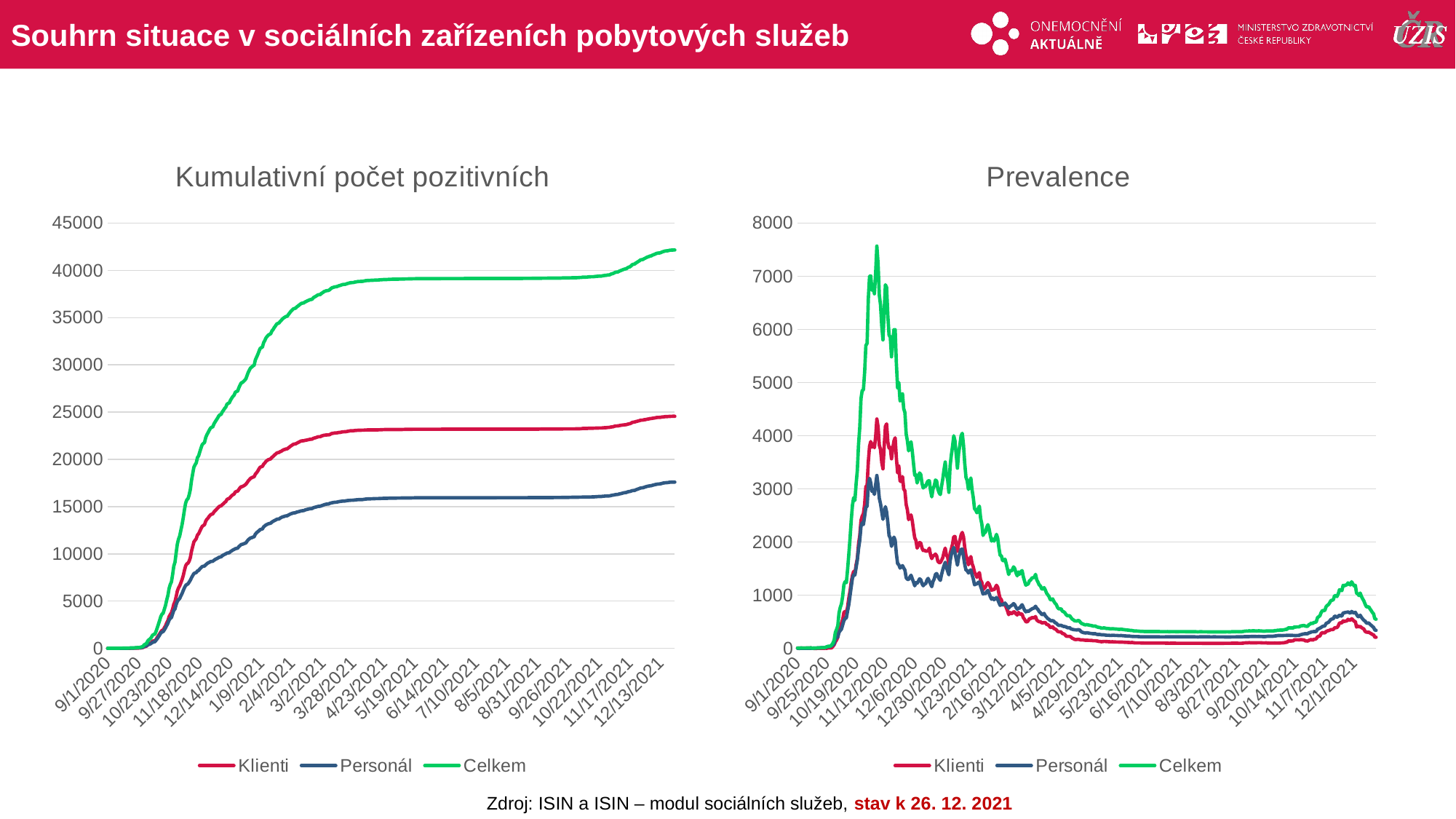

# Souhrn situace v sociálních zařízeních pobytových služeb

### Chart: Kumulativní počet pozitivních

| Category | Klienti | Personál | Celkem |
|---|---|---|---|
| 44075 | 6.0 | 1.0 | 7.0 |
| 44076 | 6.0 | 1.0 | 7.0 |
| 44077 | 6.0 | 1.0 | 7.0 |
| 44078 | 6.0 | 4.0 | 10.0 |
| 44079 | 6.0 | 4.0 | 10.0 |
| 44080 | 6.0 | 4.0 | 10.0 |
| 44081 | 6.0 | 4.0 | 10.0 |
| 44082 | 7.0 | 4.0 | 11.0 |
| 44083 | 8.0 | 6.0 | 14.0 |
| 44084 | 8.0 | 7.0 | 15.0 |
| 44085 | 8.0 | 8.0 | 16.0 |
| 44086 | 11.0 | 9.0 | 20.0 |
| 44087 | 12.0 | 9.0 | 21.0 |
| 44088 | 12.0 | 12.0 | 24.0 |
| 44089 | 12.0 | 13.0 | 25.0 |
| 44090 | 12.0 | 15.0 | 27.0 |
| 44091 | 12.0 | 17.0 | 29.0 |
| 44092 | 14.0 | 19.0 | 33.0 |
| 44093 | 15.0 | 20.0 | 35.0 |
| 44094 | 18.0 | 24.0 | 42.0 |
| 44095 | 19.0 | 29.0 | 48.0 |
| 44096 | 19.0 | 33.0 | 52.0 |
| 44097 | 20.0 | 34.0 | 54.0 |
| 44098 | 23.0 | 38.0 | 61.0 |
| 44099 | 24.0 | 50.0 | 74.0 |
| 44100 | 29.0 | 57.0 | 86.0 |
| 44101 | 34.0 | 59.0 | 93.0 |
| 44102 | 37.0 | 63.0 | 100.0 |
| 44103 | 42.0 | 86.0 | 128.0 |
| 44104 | 70.0 | 96.0 | 166.0 |
| 44105 | 101.0 | 126.0 | 227.0 |
| 44106 | 163.0 | 221.0 | 384.0 |
| 44107 | 199.0 | 252.0 | 451.0 |
| 44108 | 253.0 | 282.0 | 535.0 |
| 44109 | 420.0 | 372.0 | 792.0 |
| 44110 | 502.0 | 418.0 | 920.0 |
| 44111 | 547.0 | 460.0 | 1007.0 |
| 44112 | 625.0 | 544.0 | 1169.0 |
| 44113 | 764.0 | 631.0 | 1395.0 |
| 44114 | 794.0 | 682.0 | 1476.0 |
| 44115 | 805.0 | 707.0 | 1512.0 |
| 44116 | 943.0 | 867.0 | 1810.0 |
| 44117 | 1165.0 | 1022.0 | 2187.0 |
| 44118 | 1346.0 | 1214.0 | 2560.0 |
| 44119 | 1541.0 | 1413.0 | 2954.0 |
| 44120 | 1746.0 | 1624.0 | 3370.0 |
| 44121 | 1901.0 | 1728.0 | 3629.0 |
| 44122 | 1942.0 | 1776.0 | 3718.0 |
| 44123 | 2184.0 | 1968.0 | 4152.0 |
| 44124 | 2384.0 | 2161.0 | 4545.0 |
| 44125 | 2710.0 | 2419.0 | 5129.0 |
| 44126 | 2938.0 | 2654.0 | 5592.0 |
| 44127 | 3354.0 | 2988.0 | 6342.0 |
| 44128 | 3581.0 | 3175.0 | 6756.0 |
| 44129 | 3776.0 | 3265.0 | 7041.0 |
| 44130 | 4163.0 | 3640.0 | 7803.0 |
| 44131 | 4685.0 | 4036.0 | 8721.0 |
| 44132 | 4945.0 | 4170.0 | 9115.0 |
| 44133 | 5483.0 | 4640.0 | 10123.0 |
| 44134 | 6070.0 | 4973.0 | 11043.0 |
| 44135 | 6407.0 | 5157.0 | 11564.0 |
| 44136 | 6619.0 | 5273.0 | 11892.0 |
| 44137 | 6950.0 | 5571.0 | 12521.0 |
| 44138 | 7282.0 | 5802.0 | 13084.0 |
| 44139 | 7706.0 | 6131.0 | 13837.0 |
| 44140 | 8239.0 | 6410.0 | 14649.0 |
| 44141 | 8727.0 | 6650.0 | 15377.0 |
| 44142 | 8941.0 | 6767.0 | 15708.0 |
| 44143 | 9019.0 | 6815.0 | 15834.0 |
| 44144 | 9223.0 | 7012.0 | 16235.0 |
| 44145 | 9608.0 | 7217.0 | 16825.0 |
| 44146 | 10285.0 | 7479.0 | 17764.0 |
| 44147 | 10783.0 | 7709.0 | 18492.0 |
| 44148 | 11264.0 | 7913.0 | 19177.0 |
| 44149 | 11444.0 | 7986.0 | 19430.0 |
| 44150 | 11608.0 | 8016.0 | 19624.0 |
| 44151 | 11990.0 | 8195.0 | 20185.0 |
| 44152 | 12128.0 | 8241.0 | 20369.0 |
| 44153 | 12394.0 | 8403.0 | 20797.0 |
| 44154 | 12663.0 | 8532.0 | 21195.0 |
| 44155 | 12902.0 | 8652.0 | 21554.0 |
| 44156 | 12996.0 | 8688.0 | 21684.0 |
| 44157 | 13087.0 | 8705.0 | 21792.0 |
| 44158 | 13465.0 | 8844.0 | 22309.0 |
| 44159 | 13663.0 | 8951.0 | 22614.0 |
| 44160 | 13788.0 | 9045.0 | 22833.0 |
| 44161 | 13982.0 | 9100.0 | 23082.0 |
| 44162 | 14121.0 | 9180.0 | 23301.0 |
| 44163 | 14199.0 | 9203.0 | 23402.0 |
| 44164 | 14227.0 | 9218.0 | 23445.0 |
| 44165 | 14440.0 | 9323.0 | 23763.0 |
| 44166 | 14563.0 | 9408.0 | 23971.0 |
| 44167 | 14695.0 | 9474.0 | 24169.0 |
| 44168 | 14823.0 | 9532.0 | 24355.0 |
| 44169 | 14965.0 | 9621.0 | 24586.0 |
| 44170 | 15053.0 | 9661.0 | 24714.0 |
| 44171 | 15073.0 | 9686.0 | 24759.0 |
| 44172 | 15215.0 | 9806.0 | 25021.0 |
| 44173 | 15304.0 | 9882.0 | 25186.0 |
| 44174 | 15445.0 | 9945.0 | 25390.0 |
| 44175 | 15528.0 | 10004.0 | 25532.0 |
| 44176 | 15758.0 | 10081.0 | 25839.0 |
| 44177 | 15825.0 | 10102.0 | 25927.0 |
| 44178 | 15874.0 | 10119.0 | 25993.0 |
| 44179 | 16022.0 | 10247.0 | 26269.0 |
| 44180 | 16155.0 | 10318.0 | 26473.0 |
| 44181 | 16255.0 | 10413.0 | 26668.0 |
| 44182 | 16323.0 | 10464.0 | 26787.0 |
| 44183 | 16545.0 | 10547.0 | 27092.0 |
| 44184 | 16606.0 | 10574.0 | 27180.0 |
| 44185 | 16627.0 | 10601.0 | 27228.0 |
| 44186 | 16805.0 | 10759.0 | 27564.0 |
| 44187 | 16981.0 | 10870.0 | 27851.0 |
| 44188 | 17103.0 | 10986.0 | 28089.0 |
| 44189 | 17121.0 | 11014.0 | 28135.0 |
| 44190 | 17192.0 | 11059.0 | 28251.0 |
| 44191 | 17270.0 | 11108.0 | 28378.0 |
| 44192 | 17368.0 | 11154.0 | 28522.0 |
| 44193 | 17533.0 | 11344.0 | 28877.0 |
| 44194 | 17718.0 | 11491.0 | 29209.0 |
| 44195 | 17862.0 | 11602.0 | 29464.0 |
| 44196 | 17995.0 | 11687.0 | 29682.0 |
| 44197 | 18060.0 | 11715.0 | 29775.0 |
| 44198 | 18119.0 | 11774.0 | 29893.0 |
| 44199 | 18160.0 | 11809.0 | 29969.0 |
| 44200 | 18429.0 | 12084.0 | 30513.0 |
| 44201 | 18581.0 | 12227.0 | 30808.0 |
| 44202 | 18741.0 | 12339.0 | 31080.0 |
| 44203 | 18973.0 | 12438.0 | 31411.0 |
| 44204 | 19158.0 | 12560.0 | 31718.0 |
| 44205 | 19219.0 | 12608.0 | 31827.0 |
| 44206 | 19250.0 | 12633.0 | 31883.0 |
| 44207 | 19488.0 | 12863.0 | 32351.0 |
| 44208 | 19614.0 | 12959.0 | 32573.0 |
| 44209 | 19789.0 | 13067.0 | 32856.0 |
| 44210 | 19886.0 | 13120.0 | 33006.0 |
| 44211 | 19972.0 | 13185.0 | 33157.0 |
| 44212 | 20007.0 | 13217.0 | 33224.0 |
| 44213 | 20052.0 | 13243.0 | 33295.0 |
| 44214 | 20213.0 | 13367.0 | 33580.0 |
| 44215 | 20292.0 | 13442.0 | 33734.0 |
| 44216 | 20438.0 | 13513.0 | 33951.0 |
| 44217 | 20544.0 | 13573.0 | 34117.0 |
| 44218 | 20658.0 | 13652.0 | 34310.0 |
| 44219 | 20711.0 | 13678.0 | 34389.0 |
| 44220 | 20736.0 | 13689.0 | 34425.0 |
| 44221 | 20820.0 | 13778.0 | 34598.0 |
| 44222 | 20861.0 | 13854.0 | 34715.0 |
| 44223 | 20956.0 | 13913.0 | 34869.0 |
| 44224 | 21022.0 | 13945.0 | 34967.0 |
| 44225 | 21059.0 | 13991.0 | 35050.0 |
| 44226 | 21108.0 | 14020.0 | 35128.0 |
| 44227 | 21117.0 | 14029.0 | 35146.0 |
| 44228 | 21222.0 | 14108.0 | 35330.0 |
| 44229 | 21316.0 | 14177.0 | 35493.0 |
| 44230 | 21418.0 | 14236.0 | 35654.0 |
| 44231 | 21500.0 | 14278.0 | 35778.0 |
| 44232 | 21584.0 | 14325.0 | 35909.0 |
| 44233 | 21626.0 | 14336.0 | 35962.0 |
| 44234 | 21642.0 | 14353.0 | 35995.0 |
| 44235 | 21707.0 | 14423.0 | 36130.0 |
| 44236 | 21773.0 | 14444.0 | 36217.0 |
| 44237 | 21840.0 | 14477.0 | 36317.0 |
| 44238 | 21905.0 | 14515.0 | 36420.0 |
| 44239 | 21957.0 | 14554.0 | 36511.0 |
| 44240 | 21965.0 | 14569.0 | 36534.0 |
| 44241 | 21978.0 | 14579.0 | 36557.0 |
| 44242 | 22015.0 | 14642.0 | 36657.0 |
| 44243 | 22032.0 | 14675.0 | 36707.0 |
| 44244 | 22062.0 | 14711.0 | 36773.0 |
| 44245 | 22089.0 | 14740.0 | 36829.0 |
| 44246 | 22116.0 | 14775.0 | 36891.0 |
| 44247 | 22134.0 | 14781.0 | 36915.0 |
| 44248 | 22139.0 | 14799.0 | 36938.0 |
| 44249 | 22228.0 | 14873.0 | 37101.0 |
| 44250 | 22263.0 | 14917.0 | 37180.0 |
| 44251 | 22297.0 | 14951.0 | 37248.0 |
| 44252 | 22343.0 | 14983.0 | 37326.0 |
| 44253 | 22389.0 | 15022.0 | 37411.0 |
| 44254 | 22398.0 | 15031.0 | 37429.0 |
| 44255 | 22401.0 | 15040.0 | 37441.0 |
| 44256 | 22479.0 | 15097.0 | 37576.0 |
| 44257 | 22507.0 | 15136.0 | 37643.0 |
| 44258 | 22553.0 | 15192.0 | 37745.0 |
| 44259 | 22562.0 | 15231.0 | 37793.0 |
| 44260 | 22585.0 | 15259.0 | 37844.0 |
| 44261 | 22590.0 | 15273.0 | 37863.0 |
| 44262 | 22595.0 | 15283.0 | 37878.0 |
| 44263 | 22622.0 | 15344.0 | 37966.0 |
| 44264 | 22699.0 | 15381.0 | 38080.0 |
| 44265 | 22754.0 | 15410.0 | 38164.0 |
| 44266 | 22766.0 | 15436.0 | 38202.0 |
| 44267 | 22791.0 | 15454.0 | 38245.0 |
| 44268 | 22800.0 | 15465.0 | 38265.0 |
| 44269 | 22806.0 | 15472.0 | 38278.0 |
| 44270 | 22833.0 | 15507.0 | 38340.0 |
| 44271 | 22853.0 | 15530.0 | 38383.0 |
| 44272 | 22860.0 | 15553.0 | 38413.0 |
| 44273 | 22897.0 | 15569.0 | 38466.0 |
| 44274 | 22915.0 | 15589.0 | 38504.0 |
| 44275 | 22924.0 | 15590.0 | 38514.0 |
| 44276 | 22928.0 | 15594.0 | 38522.0 |
| 44277 | 22942.0 | 15624.0 | 38566.0 |
| 44278 | 22970.0 | 15642.0 | 38612.0 |
| 44279 | 22989.0 | 15652.0 | 38641.0 |
| 44280 | 23020.0 | 15660.0 | 38680.0 |
| 44281 | 23026.0 | 15676.0 | 38702.0 |
| 44282 | 23029.0 | 15679.0 | 38708.0 |
| 44283 | 23033.0 | 15680.0 | 38713.0 |
| 44284 | 23054.0 | 15699.0 | 38753.0 |
| 44285 | 23064.0 | 15713.0 | 38777.0 |
| 44286 | 23073.0 | 15726.0 | 38799.0 |
| 44287 | 23082.0 | 15738.0 | 38820.0 |
| 44288 | 23085.0 | 15741.0 | 38826.0 |
| 44289 | 23088.0 | 15744.0 | 38832.0 |
| 44290 | 23090.0 | 15746.0 | 38836.0 |
| 44291 | 23091.0 | 15751.0 | 38842.0 |
| 44292 | 23096.0 | 15773.0 | 38869.0 |
| 44293 | 23114.0 | 15789.0 | 38903.0 |
| 44294 | 23115.0 | 15805.0 | 38920.0 |
| 44295 | 23118.0 | 15813.0 | 38931.0 |
| 44296 | 23119.0 | 15817.0 | 38936.0 |
| 44297 | 23119.0 | 15818.0 | 38937.0 |
| 44298 | 23120.0 | 15826.0 | 38946.0 |
| 44299 | 23122.0 | 15832.0 | 38954.0 |
| 44300 | 23123.0 | 15836.0 | 38959.0 |
| 44301 | 23126.0 | 15842.0 | 38968.0 |
| 44302 | 23127.0 | 15848.0 | 38975.0 |
| 44303 | 23128.0 | 15849.0 | 38977.0 |
| 44304 | 23129.0 | 15850.0 | 38979.0 |
| 44305 | 23134.0 | 15860.0 | 38994.0 |
| 44306 | 23138.0 | 15863.0 | 39001.0 |
| 44307 | 23141.0 | 15867.0 | 39008.0 |
| 44308 | 23150.0 | 15871.0 | 39021.0 |
| 44309 | 23154.0 | 15874.0 | 39028.0 |
| 44310 | 23155.0 | 15875.0 | 39030.0 |
| 44311 | 23155.0 | 15875.0 | 39030.0 |
| 44312 | 23156.0 | 15882.0 | 39038.0 |
| 44313 | 23159.0 | 15889.0 | 39048.0 |
| 44314 | 23160.0 | 15891.0 | 39051.0 |
| 44315 | 23162.0 | 15893.0 | 39055.0 |
| 44316 | 23163.0 | 15898.0 | 39061.0 |
| 44317 | 23163.0 | 15898.0 | 39061.0 |
| 44318 | 23163.0 | 15899.0 | 39062.0 |
| 44319 | 23163.0 | 15901.0 | 39064.0 |
| 44320 | 23163.0 | 15903.0 | 39066.0 |
| 44321 | 23165.0 | 15904.0 | 39069.0 |
| 44322 | 23165.0 | 15909.0 | 39074.0 |
| 44323 | 23166.0 | 15911.0 | 39077.0 |
| 44324 | 23166.0 | 15912.0 | 39078.0 |
| 44325 | 23169.0 | 15912.0 | 39081.0 |
| 44326 | 23174.0 | 15913.0 | 39087.0 |
| 44327 | 23176.0 | 15917.0 | 39093.0 |
| 44328 | 23176.0 | 15917.0 | 39093.0 |
| 44329 | 23178.0 | 15919.0 | 39097.0 |
| 44330 | 23181.0 | 15920.0 | 39101.0 |
| 44331 | 23182.0 | 15920.0 | 39102.0 |
| 44332 | 23182.0 | 15920.0 | 39102.0 |
| 44333 | 23185.0 | 15925.0 | 39110.0 |
| 44334 | 23185.0 | 15929.0 | 39114.0 |
| 44335 | 23187.0 | 15930.0 | 39117.0 |
| 44336 | 23187.0 | 15933.0 | 39120.0 |
| 44337 | 23187.0 | 15933.0 | 39120.0 |
| 44338 | 23187.0 | 15933.0 | 39120.0 |
| 44339 | 23187.0 | 15933.0 | 39120.0 |
| 44340 | 23189.0 | 15935.0 | 39124.0 |
| 44341 | 23189.0 | 15936.0 | 39125.0 |
| 44342 | 23189.0 | 15937.0 | 39126.0 |
| 44343 | 23189.0 | 15938.0 | 39127.0 |
| 44344 | 23189.0 | 15938.0 | 39127.0 |
| 44345 | 23189.0 | 15938.0 | 39127.0 |
| 44346 | 23189.0 | 15938.0 | 39127.0 |
| 44347 | 23189.0 | 15938.0 | 39127.0 |
| 44348 | 23189.0 | 15938.0 | 39127.0 |
| 44349 | 23192.0 | 15938.0 | 39130.0 |
| 44350 | 23193.0 | 15939.0 | 39132.0 |
| 44351 | 23193.0 | 15939.0 | 39132.0 |
| 44352 | 23193.0 | 15939.0 | 39132.0 |
| 44353 | 23193.0 | 15939.0 | 39132.0 |
| 44354 | 23193.0 | 15939.0 | 39132.0 |
| 44355 | 23193.0 | 15939.0 | 39132.0 |
| 44356 | 23193.0 | 15939.0 | 39132.0 |
| 44357 | 23193.0 | 15939.0 | 39132.0 |
| 44358 | 23194.0 | 15939.0 | 39133.0 |
| 44359 | 23194.0 | 15939.0 | 39133.0 |
| 44360 | 23194.0 | 15939.0 | 39133.0 |
| 44361 | 23194.0 | 15939.0 | 39133.0 |
| 44362 | 23194.0 | 15939.0 | 39133.0 |
| 44363 | 23194.0 | 15939.0 | 39133.0 |
| 44364 | 23195.0 | 15939.0 | 39134.0 |
| 44365 | 23195.0 | 15939.0 | 39134.0 |
| 44366 | 23195.0 | 15939.0 | 39134.0 |
| 44367 | 23195.0 | 15939.0 | 39134.0 |
| 44368 | 23195.0 | 15939.0 | 39134.0 |
| 44369 | 23195.0 | 15939.0 | 39134.0 |
| 44370 | 23196.0 | 15939.0 | 39135.0 |
| 44371 | 23197.0 | 15939.0 | 39136.0 |
| 44372 | 23197.0 | 15939.0 | 39136.0 |
| 44373 | 23197.0 | 15939.0 | 39136.0 |
| 44374 | 23197.0 | 15939.0 | 39136.0 |
| 44375 | 23197.0 | 15939.0 | 39136.0 |
| 44376 | 23197.0 | 15939.0 | 39136.0 |
| 44377 | 23197.0 | 15940.0 | 39137.0 |
| 44378 | 23198.0 | 15940.0 | 39138.0 |
| 44379 | 23198.0 | 15940.0 | 39138.0 |
| 44380 | 23198.0 | 15940.0 | 39138.0 |
| 44381 | 23199.0 | 15940.0 | 39139.0 |
| 44382 | 23199.0 | 15940.0 | 39139.0 |
| 44383 | 23199.0 | 15940.0 | 39139.0 |
| 44384 | 23199.0 | 15940.0 | 39139.0 |
| 44385 | 23200.0 | 15940.0 | 39140.0 |
| 44386 | 23200.0 | 15940.0 | 39140.0 |
| 44387 | 23200.0 | 15940.0 | 39140.0 |
| 44388 | 23200.0 | 15941.0 | 39141.0 |
| 44389 | 23200.0 | 15941.0 | 39141.0 |
| 44390 | 23200.0 | 15941.0 | 39141.0 |
| 44391 | 23200.0 | 15941.0 | 39141.0 |
| 44392 | 23200.0 | 15941.0 | 39141.0 |
| 44393 | 23200.0 | 15941.0 | 39141.0 |
| 44394 | 23200.0 | 15941.0 | 39141.0 |
| 44395 | 23200.0 | 15941.0 | 39141.0 |
| 44396 | 23200.0 | 15941.0 | 39141.0 |
| 44397 | 23200.0 | 15941.0 | 39141.0 |
| 44398 | 23200.0 | 15942.0 | 39142.0 |
| 44399 | 23200.0 | 15942.0 | 39142.0 |
| 44400 | 23200.0 | 15942.0 | 39142.0 |
| 44401 | 23201.0 | 15942.0 | 39143.0 |
| 44402 | 23201.0 | 15942.0 | 39143.0 |
| 44403 | 23201.0 | 15942.0 | 39143.0 |
| 44404 | 23201.0 | 15943.0 | 39144.0 |
| 44405 | 23201.0 | 15945.0 | 39146.0 |
| 44406 | 23201.0 | 15945.0 | 39146.0 |
| 44407 | 23201.0 | 15945.0 | 39146.0 |
| 44408 | 23201.0 | 15945.0 | 39146.0 |
| 44409 | 23201.0 | 15945.0 | 39146.0 |
| 44410 | 23201.0 | 15945.0 | 39146.0 |
| 44411 | 23201.0 | 15945.0 | 39146.0 |
| 44412 | 23201.0 | 15945.0 | 39146.0 |
| 44413 | 23201.0 | 15945.0 | 39146.0 |
| 44414 | 23201.0 | 15945.0 | 39146.0 |
| 44415 | 23201.0 | 15945.0 | 39146.0 |
| 44416 | 23201.0 | 15946.0 | 39147.0 |
| 44417 | 23201.0 | 15946.0 | 39147.0 |
| 44418 | 23201.0 | 15946.0 | 39147.0 |
| 44419 | 23201.0 | 15947.0 | 39148.0 |
| 44420 | 23201.0 | 15947.0 | 39148.0 |
| 44421 | 23201.0 | 15947.0 | 39148.0 |
| 44422 | 23201.0 | 15947.0 | 39148.0 |
| 44423 | 23201.0 | 15947.0 | 39148.0 |
| 44424 | 23202.0 | 15947.0 | 39149.0 |
| 44425 | 23203.0 | 15947.0 | 39150.0 |
| 44426 | 23203.0 | 15947.0 | 39150.0 |
| 44427 | 23204.0 | 15947.0 | 39151.0 |
| 44428 | 23204.0 | 15947.0 | 39151.0 |
| 44429 | 23204.0 | 15947.0 | 39151.0 |
| 44430 | 23204.0 | 15947.0 | 39151.0 |
| 44431 | 23206.0 | 15948.0 | 39154.0 |
| 44432 | 23206.0 | 15948.0 | 39154.0 |
| 44433 | 23206.0 | 15948.0 | 39154.0 |
| 44434 | 23206.0 | 15949.0 | 39155.0 |
| 44435 | 23206.0 | 15950.0 | 39156.0 |
| 44436 | 23206.0 | 15951.0 | 39157.0 |
| 44437 | 23206.0 | 15951.0 | 39157.0 |
| 44438 | 23206.0 | 15951.0 | 39157.0 |
| 44439 | 23206.0 | 15951.0 | 39157.0 |
| 44440 | 23207.0 | 15953.0 | 39160.0 |
| 44441 | 23211.0 | 15954.0 | 39165.0 |
| 44442 | 23213.0 | 15955.0 | 39168.0 |
| 44443 | 23214.0 | 15955.0 | 39169.0 |
| 44444 | 23214.0 | 15955.0 | 39169.0 |
| 44445 | 23218.0 | 15956.0 | 39174.0 |
| 44446 | 23218.0 | 15958.0 | 39176.0 |
| 44447 | 23218.0 | 15959.0 | 39177.0 |
| 44448 | 23219.0 | 15960.0 | 39179.0 |
| 44449 | 23219.0 | 15960.0 | 39179.0 |
| 44450 | 23219.0 | 15960.0 | 39179.0 |
| 44451 | 23219.0 | 15961.0 | 39180.0 |
| 44452 | 23220.0 | 15961.0 | 39181.0 |
| 44453 | 23220.0 | 15962.0 | 39182.0 |
| 44454 | 23220.0 | 15962.0 | 39182.0 |
| 44455 | 23220.0 | 15962.0 | 39182.0 |
| 44456 | 23220.0 | 15962.0 | 39182.0 |
| 44457 | 23220.0 | 15963.0 | 39183.0 |
| 44458 | 23220.0 | 15963.0 | 39183.0 |
| 44459 | 23221.0 | 15967.0 | 39188.0 |
| 44460 | 23225.0 | 15971.0 | 39196.0 |
| 44461 | 23226.0 | 15973.0 | 39199.0 |
| 44462 | 23226.0 | 15973.0 | 39199.0 |
| 44463 | 23226.0 | 15973.0 | 39199.0 |
| 44464 | 23226.0 | 15974.0 | 39200.0 |
| 44465 | 23226.0 | 15975.0 | 39201.0 |
| 44466 | 23228.0 | 15980.0 | 39208.0 |
| 44467 | 23228.0 | 15982.0 | 39210.0 |
| 44468 | 23229.0 | 15989.0 | 39218.0 |
| 44469 | 23229.0 | 15992.0 | 39221.0 |
| 44470 | 23230.0 | 15994.0 | 39224.0 |
| 44471 | 23231.0 | 15994.0 | 39225.0 |
| 44472 | 23232.0 | 15994.0 | 39226.0 |
| 44473 | 23234.0 | 15997.0 | 39231.0 |
| 44474 | 23236.0 | 16002.0 | 39238.0 |
| 44475 | 23247.0 | 16004.0 | 39251.0 |
| 44476 | 23249.0 | 16005.0 | 39254.0 |
| 44477 | 23274.0 | 16007.0 | 39281.0 |
| 44478 | 23275.0 | 16008.0 | 39283.0 |
| 44479 | 23275.0 | 16008.0 | 39283.0 |
| 44480 | 23276.0 | 16010.0 | 39286.0 |
| 44481 | 23276.0 | 16013.0 | 39289.0 |
| 44482 | 23296.0 | 16014.0 | 39310.0 |
| 44483 | 23299.0 | 16017.0 | 39316.0 |
| 44484 | 23301.0 | 16023.0 | 39324.0 |
| 44485 | 23301.0 | 16025.0 | 39326.0 |
| 44486 | 23301.0 | 16026.0 | 39327.0 |
| 44487 | 23307.0 | 16038.0 | 39345.0 |
| 44488 | 23311.0 | 16046.0 | 39357.0 |
| 44489 | 23315.0 | 16055.0 | 39370.0 |
| 44490 | 23317.0 | 16062.0 | 39379.0 |
| 44491 | 23322.0 | 16072.0 | 39394.0 |
| 44492 | 23323.0 | 16072.0 | 39395.0 |
| 44493 | 23324.0 | 16075.0 | 39399.0 |
| 44494 | 23338.0 | 16094.0 | 39432.0 |
| 44495 | 23347.0 | 16099.0 | 39446.0 |
| 44496 | 23358.0 | 16116.0 | 39474.0 |
| 44497 | 23358.0 | 16119.0 | 39477.0 |
| 44498 | 23376.0 | 16127.0 | 39503.0 |
| 44499 | 23383.0 | 16132.0 | 39515.0 |
| 44500 | 23394.0 | 16136.0 | 39530.0 |
| 44501 | 23429.0 | 16177.0 | 39606.0 |
| 44502 | 23442.0 | 16202.0 | 39644.0 |
| 44503 | 23458.0 | 16221.0 | 39679.0 |
| 44504 | 23510.0 | 16245.0 | 39755.0 |
| 44505 | 23533.0 | 16272.0 | 39805.0 |
| 44506 | 23539.0 | 16285.0 | 39824.0 |
| 44507 | 23544.0 | 16290.0 | 39834.0 |
| 44508 | 23573.0 | 16340.0 | 39913.0 |
| 44509 | 23602.0 | 16365.0 | 39967.0 |
| 44510 | 23617.0 | 16394.0 | 40011.0 |
| 44511 | 23635.0 | 16430.0 | 40065.0 |
| 44512 | 23652.0 | 16464.0 | 40116.0 |
| 44513 | 23665.0 | 16484.0 | 40149.0 |
| 44514 | 23679.0 | 16498.0 | 40177.0 |
| 44515 | 23722.0 | 16553.0 | 40275.0 |
| 44516 | 23754.0 | 16586.0 | 40340.0 |
| 44517 | 23777.0 | 16599.0 | 40376.0 |
| 44518 | 23832.0 | 16641.0 | 40473.0 |
| 44519 | 23916.0 | 16693.0 | 40609.0 |
| 44520 | 23942.0 | 16704.0 | 40646.0 |
| 44521 | 23951.0 | 16711.0 | 40662.0 |
| 44522 | 23999.0 | 16779.0 | 40778.0 |
| 44523 | 24022.0 | 16823.0 | 40845.0 |
| 44524 | 24063.0 | 16868.0 | 40931.0 |
| 44525 | 24093.0 | 16916.0 | 41009.0 |
| 44526 | 24145.0 | 16964.0 | 41109.0 |
| 44527 | 24150.0 | 16985.0 | 41135.0 |
| 44528 | 24157.0 | 16993.0 | 41150.0 |
| 44529 | 24195.0 | 17035.0 | 41230.0 |
| 44530 | 24208.0 | 17082.0 | 41290.0 |
| 44531 | 24238.0 | 17122.0 | 41360.0 |
| 44532 | 24266.0 | 17154.0 | 41420.0 |
| 44533 | 24280.0 | 17180.0 | 41460.0 |
| 44534 | 24318.0 | 17200.0 | 41518.0 |
| 44535 | 24323.0 | 17209.0 | 41532.0 |
| 44536 | 24349.0 | 17255.0 | 41604.0 |
| 44537 | 24371.0 | 17288.0 | 41659.0 |
| 44538 | 24383.0 | 17315.0 | 41698.0 |
| 44539 | 24413.0 | 17351.0 | 41764.0 |
| 44540 | 24439.0 | 17373.0 | 41812.0 |
| 44541 | 24444.0 | 17389.0 | 41833.0 |
| 44542 | 24445.0 | 17395.0 | 41840.0 |
| 44543 | 24455.0 | 17413.0 | 41868.0 |
| 44544 | 24481.0 | 17453.0 | 41934.0 |
| 44545 | 24494.0 | 17488.0 | 41982.0 |
| 44546 | 24508.0 | 17509.0 | 42017.0 |
| 44547 | 24529.0 | 17526.0 | 42055.0 |
| 44548 | 24531.0 | 17534.0 | 42065.0 |
| 44549 | 24532.0 | 17543.0 | 42075.0 |
| 44550 | 24541.0 | 17565.0 | 42106.0 |
| 44551 | 24552.0 | 17583.0 | 42135.0 |
| 44552 | 24554.0 | 17589.0 | 42143.0 |
| 44553 | 24559.0 | 17593.0 | 42152.0 |
| 44554 | 24560.0 | 17594.0 | 42154.0 |
| 44555 | 24560.0 | 17594.0 | 42154.0 |

### Chart: Prevalence

| Category | Klienti | Personál | Celkem |
|---|---|---|---|
| 44075 | 6.0 | 1.0 | 7.0 |
| 44076 | 6.0 | 0.0 | 6.0 |
| 44077 | 6.0 | 0.0 | 6.0 |
| 44078 | 6.0 | 3.0 | 9.0 |
| 44079 | 6.0 | 1.0 | 7.0 |
| 44080 | 6.0 | 1.0 | 7.0 |
| 44081 | 6.0 | 1.0 | 7.0 |
| 44082 | 7.0 | 1.0 | 8.0 |
| 44083 | 7.0 | 3.0 | 10.0 |
| 44084 | 6.0 | 3.0 | 9.0 |
| 44085 | 6.0 | 3.0 | 9.0 |
| 44086 | 9.0 | 3.0 | 12.0 |
| 44087 | 1.0 | 2.0 | 3.0 |
| 44088 | 0.0 | 5.0 | 5.0 |
| 44089 | 0.0 | 5.0 | 5.0 |
| 44090 | 0.0 | 7.0 | 7.0 |
| 44091 | 0.0 | 8.0 | 8.0 |
| 44092 | 2.0 | 8.0 | 10.0 |
| 44093 | 1.0 | 8.0 | 9.0 |
| 44094 | 3.0 | 11.0 | 14.0 |
| 44095 | 1.0 | 12.0 | 13.0 |
| 44096 | 0.0 | 13.0 | 13.0 |
| 44097 | 1.0 | 13.0 | 14.0 |
| 44098 | 4.0 | 17.0 | 21.0 |
| 44099 | 2.0 | 28.0 | 30.0 |
| 44100 | 7.0 | 32.0 | 39.0 |
| 44101 | 7.0 | 33.0 | 40.0 |
| 44102 | 7.0 | 36.0 | 43.0 |
| 44103 | 11.0 | 55.0 | 66.0 |
| 44104 | 38.0 | 60.0 | 98.0 |
| 44105 | 67.0 | 88.0 | 155.0 |
| 44106 | 122.0 | 177.0 | 299.0 |
| 44107 | 157.0 | 202.0 | 359.0 |
| 44108 | 209.0 | 216.0 | 425.0 |
| 44109 | 366.0 | 299.0 | 665.0 |
| 44110 | 437.0 | 334.0 | 771.0 |
| 44111 | 475.0 | 361.0 | 836.0 |
| 44112 | 543.0 | 441.0 | 984.0 |
| 44113 | 675.0 | 522.0 | 1197.0 |
| 44114 | 695.0 | 560.0 | 1255.0 |
| 44115 | 662.0 | 574.0 | 1236.0 |
| 44116 | 775.0 | 700.0 | 1475.0 |
| 44117 | 945.0 | 821.0 | 1766.0 |
| 44118 | 1075.0 | 987.0 | 2062.0 |
| 44119 | 1245.0 | 1155.0 | 2400.0 |
| 44120 | 1373.0 | 1320.0 | 2693.0 |
| 44121 | 1449.0 | 1386.0 | 2835.0 |
| 44122 | 1403.0 | 1380.0 | 2783.0 |
| 44123 | 1573.0 | 1518.0 | 3091.0 |
| 44124 | 1686.0 | 1657.0 | 3343.0 |
| 44125 | 1964.0 | 1874.0 | 3838.0 |
| 44126 | 2121.0 | 2032.0 | 4153.0 |
| 44127 | 2407.0 | 2291.0 | 4698.0 |
| 44128 | 2489.0 | 2364.0 | 4853.0 |
| 44129 | 2532.0 | 2329.0 | 4861.0 |
| 44130 | 2713.0 | 2488.0 | 5201.0 |
| 44131 | 3042.0 | 2657.0 | 5699.0 |
| 44132 | 3067.0 | 2671.0 | 5738.0 |
| 44133 | 3506.0 | 3065.0 | 6571.0 |
| 44134 | 3803.0 | 3199.0 | 7002.0 |
| 44135 | 3891.0 | 3115.0 | 7006.0 |
| 44136 | 3785.0 | 2954.0 | 6739.0 |
| 44137 | 3847.0 | 2969.0 | 6816.0 |
| 44138 | 3775.0 | 2896.0 | 6671.0 |
| 44139 | 3986.0 | 3082.0 | 7068.0 |
| 44140 | 4315.0 | 3253.0 | 7568.0 |
| 44141 | 4173.0 | 3072.0 | 7245.0 |
| 44142 | 3824.0 | 2823.0 | 6647.0 |
| 44143 | 3742.0 | 2722.0 | 6464.0 |
| 44144 | 3497.0 | 2569.0 | 6066.0 |
| 44145 | 3377.0 | 2427.0 | 5804.0 |
| 44146 | 3796.0 | 2543.0 | 6339.0 |
| 44147 | 4176.0 | 2665.0 | 6841.0 |
| 44148 | 4224.0 | 2567.0 | 6791.0 |
| 44149 | 3883.0 | 2365.0 | 6248.0 |
| 44150 | 3769.0 | 2123.0 | 5892.0 |
| 44151 | 3782.0 | 2079.0 | 5861.0 |
| 44152 | 3566.0 | 1919.0 | 5485.0 |
| 44153 | 3754.0 | 2019.0 | 5773.0 |
| 44154 | 3904.0 | 2092.0 | 5996.0 |
| 44155 | 3961.0 | 2035.0 | 5996.0 |
| 44156 | 3581.0 | 1781.0 | 5362.0 |
| 44157 | 3306.0 | 1596.0 | 4902.0 |
| 44158 | 3430.0 | 1573.0 | 5003.0 |
| 44159 | 3145.0 | 1511.0 | 4656.0 |
| 44160 | 3139.0 | 1535.0 | 4674.0 |
| 44161 | 3232.0 | 1556.0 | 4788.0 |
| 44162 | 2996.0 | 1511.0 | 4507.0 |
| 44163 | 2964.0 | 1474.0 | 4438.0 |
| 44164 | 2706.0 | 1328.0 | 4034.0 |
| 44165 | 2608.0 | 1301.0 | 3909.0 |
| 44166 | 2422.0 | 1294.0 | 3716.0 |
| 44167 | 2454.0 | 1340.0 | 3794.0 |
| 44168 | 2511.0 | 1377.0 | 3888.0 |
| 44169 | 2401.0 | 1311.0 | 3712.0 |
| 44170 | 2234.0 | 1250.0 | 3484.0 |
| 44171 | 2080.0 | 1177.0 | 3257.0 |
| 44172 | 2032.0 | 1237.0 | 3269.0 |
| 44173 | 1886.0 | 1225.0 | 3111.0 |
| 44174 | 1941.0 | 1263.0 | 3204.0 |
| 44175 | 1991.0 | 1309.0 | 3300.0 |
| 44176 | 1979.0 | 1289.0 | 3268.0 |
| 44177 | 1886.0 | 1218.0 | 3104.0 |
| 44178 | 1839.0 | 1178.0 | 3017.0 |
| 44179 | 1848.0 | 1211.0 | 3059.0 |
| 44180 | 1829.0 | 1215.0 | 3044.0 |
| 44181 | 1830.0 | 1283.0 | 3113.0 |
| 44182 | 1835.0 | 1316.0 | 3151.0 |
| 44183 | 1885.0 | 1267.0 | 3152.0 |
| 44184 | 1756.0 | 1211.0 | 2967.0 |
| 44185 | 1689.0 | 1161.0 | 2850.0 |
| 44186 | 1738.0 | 1260.0 | 2998.0 |
| 44187 | 1751.0 | 1306.0 | 3057.0 |
| 44188 | 1774.0 | 1393.0 | 3167.0 |
| 44189 | 1740.0 | 1408.0 | 3148.0 |
| 44190 | 1639.0 | 1355.0 | 2994.0 |
| 44191 | 1614.0 | 1311.0 | 2925.0 |
| 44192 | 1614.0 | 1280.0 | 2894.0 |
| 44193 | 1659.0 | 1391.0 | 3050.0 |
| 44194 | 1706.0 | 1479.0 | 3185.0 |
| 44195 | 1804.0 | 1553.0 | 3357.0 |
| 44196 | 1886.0 | 1619.0 | 3505.0 |
| 44197 | 1752.0 | 1523.0 | 3275.0 |
| 44198 | 1718.0 | 1451.0 | 3169.0 |
| 44199 | 1552.0 | 1384.0 | 2936.0 |
| 44200 | 1784.0 | 1643.0 | 3427.0 |
| 44201 | 1872.0 | 1763.0 | 3635.0 |
| 44202 | 1960.0 | 1838.0 | 3798.0 |
| 44203 | 2102.0 | 1898.0 | 4000.0 |
| 44204 | 2104.0 | 1799.0 | 3903.0 |
| 44205 | 1971.0 | 1683.0 | 3654.0 |
| 44206 | 1825.0 | 1565.0 | 3390.0 |
| 44207 | 1966.0 | 1710.0 | 3676.0 |
| 44208 | 2030.0 | 1794.0 | 3824.0 |
| 44209 | 2134.0 | 1865.0 | 3999.0 |
| 44210 | 2181.0 | 1866.0 | 4047.0 |
| 44211 | 2097.0 | 1723.0 | 3820.0 |
| 44212 | 1902.0 | 1580.0 | 3482.0 |
| 44213 | 1746.0 | 1471.0 | 3217.0 |
| 44214 | 1686.0 | 1468.0 | 3154.0 |
| 44215 | 1572.0 | 1418.0 | 2990.0 |
| 44216 | 1657.0 | 1450.0 | 3107.0 |
| 44217 | 1727.0 | 1478.0 | 3205.0 |
| 44218 | 1597.0 | 1384.0 | 2981.0 |
| 44219 | 1531.0 | 1306.0 | 2837.0 |
| 44220 | 1431.0 | 1196.0 | 2627.0 |
| 44221 | 1391.0 | 1209.0 | 2600.0 |
| 44222 | 1337.0 | 1213.0 | 2550.0 |
| 44223 | 1389.0 | 1239.0 | 2628.0 |
| 44224 | 1425.0 | 1250.0 | 2675.0 |
| 44225 | 1283.0 | 1166.0 | 2449.0 |
| 44226 | 1241.0 | 1099.0 | 2340.0 |
| 44227 | 1104.0 | 1021.0 | 2125.0 |
| 44228 | 1131.0 | 1041.0 | 2172.0 |
| 44229 | 1154.0 | 1031.0 | 2185.0 |
| 44230 | 1209.0 | 1070.0 | 2279.0 |
| 44231 | 1237.0 | 1091.0 | 2328.0 |
| 44232 | 1209.0 | 1037.0 | 2246.0 |
| 44233 | 1147.0 | 968.0 | 2115.0 |
| 44234 | 1093.0 | 925.0 | 2018.0 |
| 44235 | 1108.0 | 948.0 | 2056.0 |
| 44236 | 1102.0 | 916.0 | 2018.0 |
| 44237 | 1141.0 | 932.0 | 2073.0 |
| 44238 | 1187.0 | 957.0 | 2144.0 |
| 44239 | 1152.0 | 919.0 | 2071.0 |
| 44240 | 1031.0 | 860.0 | 1891.0 |
| 44241 | 939.0 | 809.0 | 1748.0 |
| 44242 | 918.0 | 827.0 | 1745.0 |
| 44243 | 833.0 | 818.0 | 1651.0 |
| 44244 | 812.0 | 837.0 | 1649.0 |
| 44245 | 826.0 | 852.0 | 1678.0 |
| 44246 | 767.0 | 823.0 | 1590.0 |
| 44247 | 706.0 | 783.0 | 1489.0 |
| 44248 | 634.0 | 756.0 | 1390.0 |
| 44249 | 677.0 | 788.0 | 1465.0 |
| 44250 | 651.0 | 801.0 | 1452.0 |
| 44251 | 662.0 | 817.0 | 1479.0 |
| 44252 | 692.0 | 842.0 | 1534.0 |
| 44253 | 680.0 | 820.0 | 1500.0 |
| 44254 | 648.0 | 771.0 | 1419.0 |
| 44255 | 629.0 | 736.0 | 1365.0 |
| 44256 | 677.0 | 760.0 | 1437.0 |
| 44257 | 643.0 | 753.0 | 1396.0 |
| 44258 | 650.0 | 794.0 | 1444.0 |
| 44259 | 642.0 | 821.0 | 1463.0 |
| 44260 | 576.0 | 770.0 | 1346.0 |
| 44261 | 547.0 | 719.0 | 1266.0 |
| 44262 | 503.0 | 687.0 | 1190.0 |
| 44263 | 498.0 | 706.0 | 1204.0 |
| 44264 | 519.0 | 692.0 | 1211.0 |
| 44265 | 560.0 | 712.0 | 1272.0 |
| 44266 | 559.0 | 727.0 | 1286.0 |
| 44267 | 580.0 | 743.0 | 1323.0 |
| 44268 | 577.0 | 753.0 | 1330.0 |
| 44269 | 577.0 | 759.0 | 1336.0 |
| 44270 | 599.0 | 793.0 | 1392.0 |
| 44271 | 535.0 | 755.0 | 1290.0 |
| 44272 | 514.0 | 731.0 | 1245.0 |
| 44273 | 501.0 | 693.0 | 1194.0 |
| 44274 | 501.0 | 673.0 | 1174.0 |
| 44275 | 481.0 | 640.0 | 1121.0 |
| 44276 | 480.0 | 635.0 | 1115.0 |
| 44277 | 486.0 | 658.0 | 1144.0 |
| 44278 | 486.0 | 613.0 | 1099.0 |
| 44279 | 452.0 | 588.0 | 1040.0 |
| 44280 | 448.0 | 560.0 | 1008.0 |
| 44281 | 430.0 | 548.0 | 978.0 |
| 44282 | 396.0 | 525.0 | 921.0 |
| 44283 | 395.0 | 517.0 | 912.0 |
| 44284 | 407.0 | 524.0 | 931.0 |
| 44285 | 375.0 | 510.0 | 885.0 |
| 44286 | 366.0 | 483.0 | 849.0 |
| 44287 | 351.0 | 474.0 | 825.0 |
| 44288 | 322.0 | 449.0 | 771.0 |
| 44289 | 312.0 | 433.0 | 745.0 |
| 44290 | 311.0 | 432.0 | 743.0 |
| 44291 | 309.0 | 435.0 | 744.0 |
| 44292 | 279.0 | 421.0 | 700.0 |
| 44293 | 276.0 | 413.0 | 689.0 |
| 44294 | 261.0 | 411.0 | 672.0 |
| 44295 | 232.0 | 405.0 | 637.0 |
| 44296 | 227.0 | 390.0 | 617.0 |
| 44297 | 226.0 | 386.0 | 612.0 |
| 44298 | 226.0 | 391.0 | 617.0 |
| 44299 | 215.0 | 367.0 | 582.0 |
| 44300 | 193.0 | 360.0 | 553.0 |
| 44301 | 183.0 | 354.0 | 537.0 |
| 44302 | 169.0 | 350.0 | 519.0 |
| 44303 | 167.0 | 349.0 | 516.0 |
| 44304 | 168.0 | 346.0 | 514.0 |
| 44305 | 172.0 | 354.0 | 526.0 |
| 44306 | 166.0 | 348.0 | 514.0 |
| 44307 | 159.0 | 325.0 | 484.0 |
| 44308 | 158.0 | 307.0 | 465.0 |
| 44309 | 160.0 | 299.0 | 459.0 |
| 44310 | 154.0 | 292.0 | 446.0 |
| 44311 | 153.0 | 290.0 | 443.0 |
| 44312 | 153.0 | 294.0 | 447.0 |
| 44313 | 152.0 | 291.0 | 443.0 |
| 44314 | 151.0 | 286.0 | 437.0 |
| 44315 | 150.0 | 282.0 | 432.0 |
| 44316 | 150.0 | 279.0 | 429.0 |
| 44317 | 144.0 | 276.0 | 420.0 |
| 44318 | 144.0 | 275.0 | 419.0 |
| 44319 | 144.0 | 277.0 | 421.0 |
| 44320 | 141.0 | 266.0 | 407.0 |
| 44321 | 137.0 | 262.0 | 399.0 |
| 44322 | 131.0 | 263.0 | 394.0 |
| 44323 | 130.0 | 261.0 | 391.0 |
| 44324 | 124.0 | 256.0 | 380.0 |
| 44325 | 127.0 | 254.0 | 381.0 |
| 44326 | 131.0 | 255.0 | 386.0 |
| 44327 | 131.0 | 251.0 | 382.0 |
| 44328 | 128.0 | 247.0 | 375.0 |
| 44329 | 127.0 | 247.0 | 374.0 |
| 44330 | 126.0 | 247.0 | 373.0 |
| 44331 | 124.0 | 244.0 | 368.0 |
| 44332 | 123.0 | 244.0 | 367.0 |
| 44333 | 125.0 | 246.0 | 371.0 |
| 44334 | 121.0 | 247.0 | 368.0 |
| 44335 | 123.0 | 243.0 | 366.0 |
| 44336 | 120.0 | 244.0 | 364.0 |
| 44337 | 120.0 | 243.0 | 363.0 |
| 44338 | 119.0 | 240.0 | 359.0 |
| 44339 | 118.0 | 240.0 | 358.0 |
| 44340 | 119.0 | 242.0 | 361.0 |
| 44341 | 118.0 | 240.0 | 358.0 |
| 44342 | 117.0 | 237.0 | 354.0 |
| 44343 | 115.0 | 236.0 | 351.0 |
| 44344 | 114.0 | 234.0 | 348.0 |
| 44345 | 114.0 | 232.0 | 346.0 |
| 44346 | 111.0 | 232.0 | 343.0 |
| 44347 | 110.0 | 231.0 | 341.0 |
| 44348 | 109.0 | 228.0 | 337.0 |
| 44349 | 112.0 | 225.0 | 337.0 |
| 44350 | 108.0 | 224.0 | 332.0 |
| 44351 | 104.0 | 223.0 | 327.0 |
| 44352 | 103.0 | 223.0 | 326.0 |
| 44353 | 103.0 | 223.0 | 326.0 |
| 44354 | 103.0 | 222.0 | 325.0 |
| 44355 | 103.0 | 220.0 | 323.0 |
| 44356 | 102.0 | 218.0 | 320.0 |
| 44357 | 101.0 | 218.0 | 319.0 |
| 44358 | 102.0 | 218.0 | 320.0 |
| 44359 | 99.0 | 218.0 | 317.0 |
| 44360 | 99.0 | 218.0 | 317.0 |
| 44361 | 99.0 | 218.0 | 317.0 |
| 44362 | 99.0 | 218.0 | 317.0 |
| 44363 | 99.0 | 218.0 | 317.0 |
| 44364 | 99.0 | 217.0 | 316.0 |
| 44365 | 99.0 | 217.0 | 316.0 |
| 44366 | 99.0 | 217.0 | 316.0 |
| 44367 | 99.0 | 217.0 | 316.0 |
| 44368 | 99.0 | 217.0 | 316.0 |
| 44369 | 99.0 | 217.0 | 316.0 |
| 44370 | 100.0 | 217.0 | 317.0 |
| 44371 | 100.0 | 217.0 | 317.0 |
| 44372 | 99.0 | 216.0 | 315.0 |
| 44373 | 99.0 | 216.0 | 315.0 |
| 44374 | 99.0 | 216.0 | 315.0 |
| 44375 | 99.0 | 216.0 | 315.0 |
| 44376 | 99.0 | 216.0 | 315.0 |
| 44377 | 98.0 | 217.0 | 315.0 |
| 44378 | 99.0 | 217.0 | 316.0 |
| 44379 | 97.0 | 217.0 | 314.0 |
| 44380 | 97.0 | 217.0 | 314.0 |
| 44381 | 98.0 | 217.0 | 315.0 |
| 44382 | 98.0 | 217.0 | 315.0 |
| 44383 | 98.0 | 217.0 | 315.0 |
| 44384 | 98.0 | 217.0 | 315.0 |
| 44385 | 97.0 | 217.0 | 314.0 |
| 44386 | 97.0 | 217.0 | 314.0 |
| 44387 | 97.0 | 217.0 | 314.0 |
| 44388 | 97.0 | 218.0 | 315.0 |
| 44389 | 97.0 | 218.0 | 315.0 |
| 44390 | 97.0 | 218.0 | 315.0 |
| 44391 | 97.0 | 218.0 | 315.0 |
| 44392 | 97.0 | 218.0 | 315.0 |
| 44393 | 97.0 | 217.0 | 314.0 |
| 44394 | 97.0 | 217.0 | 314.0 |
| 44395 | 97.0 | 217.0 | 314.0 |
| 44396 | 97.0 | 217.0 | 314.0 |
| 44397 | 96.0 | 217.0 | 313.0 |
| 44398 | 96.0 | 218.0 | 314.0 |
| 44399 | 96.0 | 217.0 | 313.0 |
| 44400 | 96.0 | 217.0 | 313.0 |
| 44401 | 97.0 | 216.0 | 313.0 |
| 44402 | 96.0 | 216.0 | 312.0 |
| 44403 | 96.0 | 215.0 | 311.0 |
| 44404 | 96.0 | 216.0 | 312.0 |
| 44405 | 96.0 | 217.0 | 313.0 |
| 44406 | 96.0 | 217.0 | 313.0 |
| 44407 | 95.0 | 217.0 | 312.0 |
| 44408 | 95.0 | 217.0 | 312.0 |
| 44409 | 95.0 | 217.0 | 312.0 |
| 44410 | 95.0 | 217.0 | 312.0 |
| 44411 | 94.0 | 217.0 | 311.0 |
| 44412 | 94.0 | 217.0 | 311.0 |
| 44413 | 94.0 | 216.0 | 310.0 |
| 44414 | 94.0 | 216.0 | 310.0 |
| 44415 | 94.0 | 216.0 | 310.0 |
| 44416 | 94.0 | 217.0 | 311.0 |
| 44417 | 94.0 | 217.0 | 311.0 |
| 44418 | 94.0 | 216.0 | 310.0 |
| 44419 | 94.0 | 216.0 | 310.0 |
| 44420 | 94.0 | 216.0 | 310.0 |
| 44421 | 94.0 | 216.0 | 310.0 |
| 44422 | 94.0 | 216.0 | 310.0 |
| 44423 | 94.0 | 216.0 | 310.0 |
| 44424 | 95.0 | 216.0 | 311.0 |
| 44425 | 96.0 | 215.0 | 311.0 |
| 44426 | 96.0 | 215.0 | 311.0 |
| 44427 | 97.0 | 215.0 | 312.0 |
| 44428 | 96.0 | 215.0 | 311.0 |
| 44429 | 96.0 | 215.0 | 311.0 |
| 44430 | 96.0 | 215.0 | 311.0 |
| 44431 | 98.0 | 216.0 | 314.0 |
| 44432 | 98.0 | 216.0 | 314.0 |
| 44433 | 98.0 | 216.0 | 314.0 |
| 44434 | 98.0 | 216.0 | 314.0 |
| 44435 | 98.0 | 217.0 | 315.0 |
| 44436 | 97.0 | 217.0 | 314.0 |
| 44437 | 97.0 | 217.0 | 314.0 |
| 44438 | 97.0 | 217.0 | 314.0 |
| 44439 | 97.0 | 217.0 | 314.0 |
| 44440 | 98.0 | 219.0 | 317.0 |
| 44441 | 102.0 | 220.0 | 322.0 |
| 44442 | 104.0 | 221.0 | 325.0 |
| 44443 | 105.0 | 221.0 | 326.0 |
| 44444 | 104.0 | 221.0 | 325.0 |
| 44445 | 108.0 | 222.0 | 330.0 |
| 44446 | 105.0 | 223.0 | 328.0 |
| 44447 | 105.0 | 224.0 | 329.0 |
| 44448 | 105.0 | 225.0 | 330.0 |
| 44449 | 105.0 | 225.0 | 330.0 |
| 44450 | 105.0 | 224.0 | 329.0 |
| 44451 | 105.0 | 223.0 | 328.0 |
| 44452 | 106.0 | 223.0 | 329.0 |
| 44453 | 106.0 | 224.0 | 330.0 |
| 44454 | 106.0 | 223.0 | 329.0 |
| 44455 | 105.0 | 223.0 | 328.0 |
| 44456 | 103.0 | 222.0 | 325.0 |
| 44457 | 103.0 | 220.0 | 323.0 |
| 44458 | 103.0 | 220.0 | 323.0 |
| 44459 | 104.0 | 224.0 | 328.0 |
| 44460 | 101.0 | 227.0 | 328.0 |
| 44461 | 101.0 | 227.0 | 328.0 |
| 44462 | 99.0 | 227.0 | 326.0 |
| 44463 | 99.0 | 227.0 | 326.0 |
| 44464 | 99.0 | 228.0 | 327.0 |
| 44465 | 99.0 | 229.0 | 328.0 |
| 44466 | 101.0 | 233.0 | 334.0 |
| 44467 | 99.0 | 235.0 | 334.0 |
| 44468 | 100.0 | 240.0 | 340.0 |
| 44469 | 100.0 | 241.0 | 341.0 |
| 44470 | 101.0 | 242.0 | 343.0 |
| 44471 | 102.0 | 241.0 | 343.0 |
| 44472 | 103.0 | 240.0 | 343.0 |
| 44473 | 105.0 | 242.0 | 347.0 |
| 44474 | 107.0 | 244.0 | 351.0 |
| 44475 | 115.0 | 244.0 | 359.0 |
| 44476 | 114.0 | 245.0 | 359.0 |
| 44477 | 139.0 | 246.0 | 385.0 |
| 44478 | 139.0 | 247.0 | 386.0 |
| 44479 | 139.0 | 245.0 | 384.0 |
| 44480 | 140.0 | 247.0 | 387.0 |
| 44481 | 140.0 | 243.0 | 383.0 |
| 44482 | 159.0 | 243.0 | 402.0 |
| 44483 | 161.0 | 239.0 | 400.0 |
| 44484 | 161.0 | 244.0 | 405.0 |
| 44485 | 161.0 | 244.0 | 405.0 |
| 44486 | 160.0 | 245.0 | 405.0 |
| 44487 | 164.0 | 257.0 | 421.0 |
| 44488 | 164.0 | 261.0 | 425.0 |
| 44489 | 159.0 | 269.0 | 428.0 |
| 44490 | 159.0 | 272.0 | 431.0 |
| 44491 | 142.0 | 278.0 | 420.0 |
| 44492 | 141.0 | 274.0 | 415.0 |
| 44493 | 139.0 | 277.0 | 416.0 |
| 44494 | 152.0 | 295.0 | 447.0 |
| 44495 | 160.0 | 297.0 | 457.0 |
| 44496 | 168.0 | 311.0 | 479.0 |
| 44497 | 152.0 | 312.0 | 464.0 |
| 44498 | 170.0 | 317.0 | 487.0 |
| 44499 | 173.0 | 317.0 | 490.0 |
| 44500 | 182.0 | 318.0 | 500.0 |
| 44501 | 217.0 | 359.0 | 576.0 |
| 44502 | 227.0 | 369.0 | 596.0 |
| 44503 | 232.0 | 381.0 | 613.0 |
| 44504 | 279.0 | 394.0 | 673.0 |
| 44505 | 298.0 | 412.0 | 710.0 |
| 44506 | 292.0 | 419.0 | 711.0 |
| 44507 | 291.0 | 421.0 | 712.0 |
| 44508 | 315.0 | 467.0 | 782.0 |
| 44509 | 328.0 | 480.0 | 808.0 |
| 44510 | 334.0 | 490.0 | 824.0 |
| 44511 | 342.0 | 516.0 | 858.0 |
| 44512 | 354.0 | 545.0 | 899.0 |
| 44513 | 352.0 | 553.0 | 905.0 |
| 44514 | 357.0 | 559.0 | 916.0 |
| 44515 | 387.0 | 606.0 | 993.0 |
| 44516 | 389.0 | 602.0 | 991.0 |
| 44517 | 391.0 | 585.0 | 976.0 |
| 44518 | 422.0 | 602.0 | 1024.0 |
| 44519 | 477.0 | 626.0 | 1103.0 |
| 44520 | 481.0 | 612.0 | 1093.0 |
| 44521 | 479.0 | 608.0 | 1087.0 |
| 44522 | 519.0 | 667.0 | 1186.0 |
| 44523 | 506.0 | 670.0 | 1176.0 |
| 44524 | 514.0 | 677.0 | 1191.0 |
| 44525 | 516.0 | 679.0 | 1195.0 |
| 44526 | 547.0 | 686.0 | 1233.0 |
| 44527 | 532.0 | 673.0 | 1205.0 |
| 44528 | 532.0 | 663.0 | 1195.0 |
| 44529 | 558.0 | 695.0 | 1253.0 |
| 44530 | 536.0 | 675.0 | 1211.0 |
| 44531 | 510.0 | 665.0 | 1175.0 |
| 44532 | 507.0 | 680.0 | 1187.0 |
| 44533 | 401.0 | 639.0 | 1040.0 |
| 44534 | 422.0 | 603.0 | 1025.0 |
| 44535 | 401.0 | 593.0 | 994.0 |
| 44536 | 416.0 | 625.0 | 1041.0 |
| 44537 | 393.0 | 584.0 | 977.0 |
| 44538 | 377.0 | 555.0 | 932.0 |
| 44539 | 365.0 | 529.0 | 894.0 |
| 44540 | 321.0 | 513.0 | 834.0 |
| 44541 | 306.0 | 481.0 | 787.0 |
| 44542 | 304.0 | 473.0 | 777.0 |
| 44543 | 305.0 | 480.0 | 785.0 |
| 44544 | 290.0 | 455.0 | 745.0 |
| 44545 | 277.0 | 434.0 | 711.0 |
| 44546 | 262.0 | 414.0 | 676.0 |
| 44547 | 254.0 | 393.0 | 647.0 |
| 44548 | 210.0 | 346.0 | 556.0 |
| 44549 | 209.0 | 340.0 | 549.0 |
Zdroj: ISIN a ISIN – modul sociálních služeb, stav k 26. 12. 2021